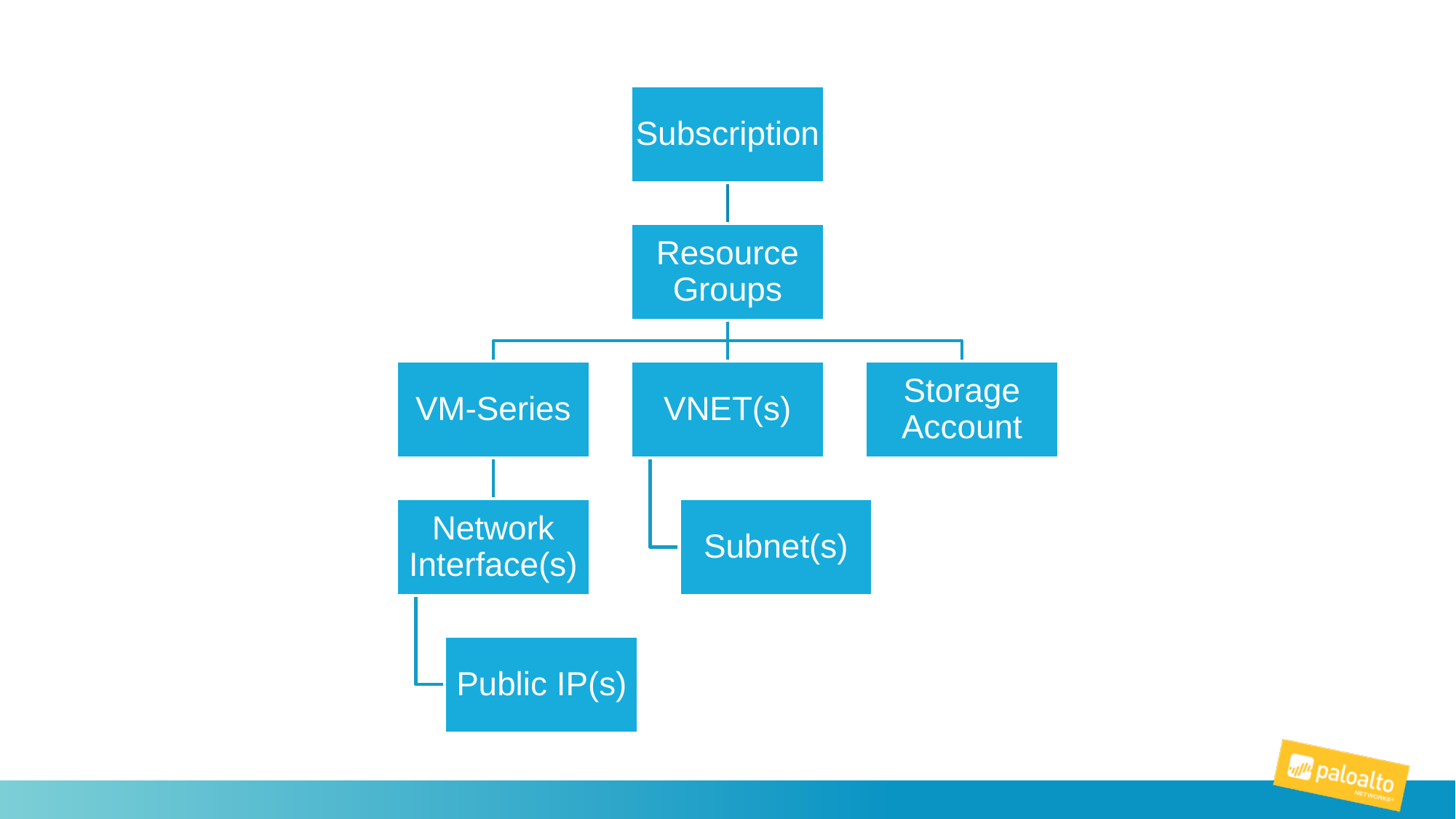

Subscription
Resource Groups
VM-Series
Network Interface(s)
Public IP(s)
VNET(s)
Subnet(s)
Storage Account